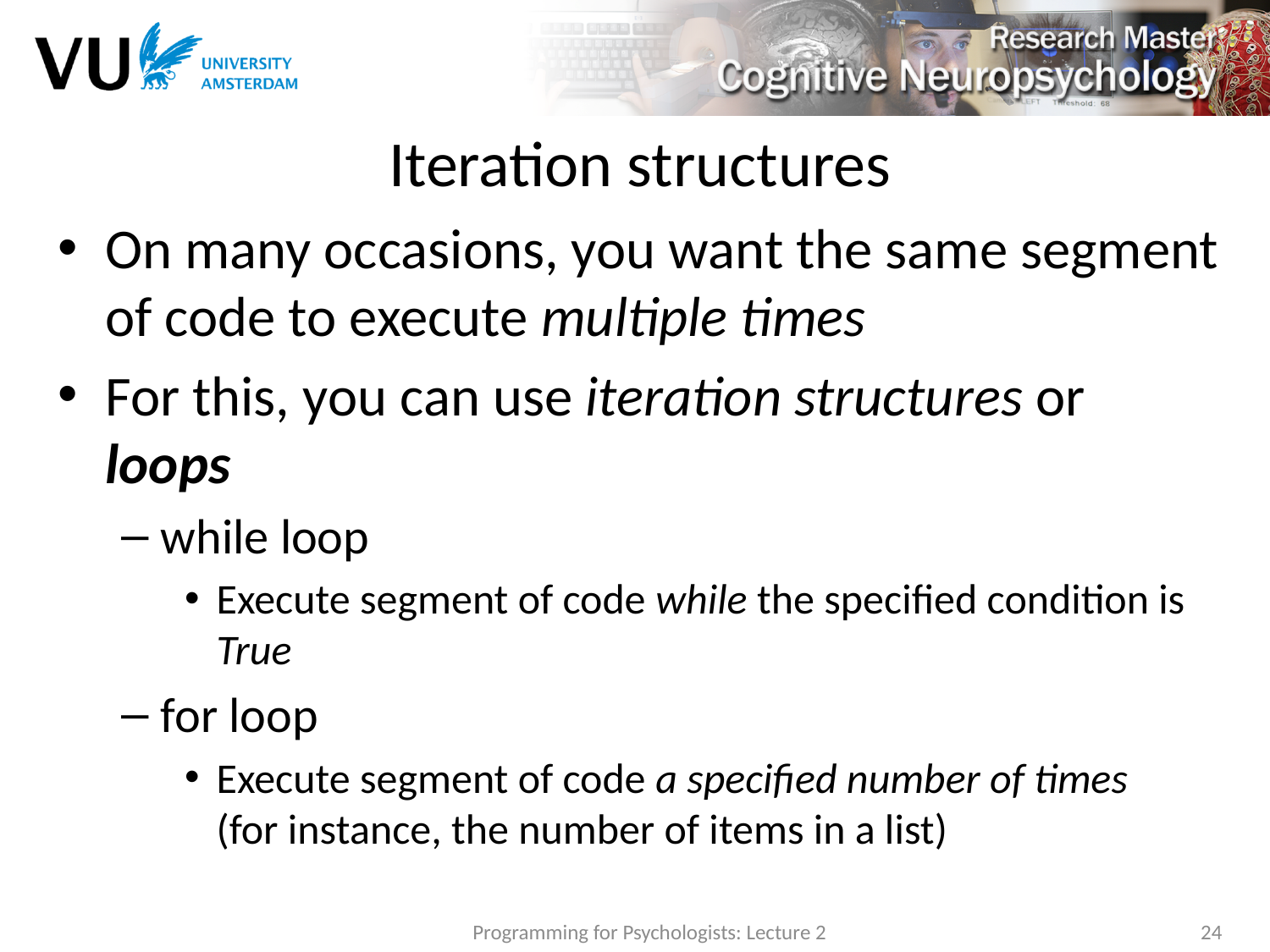

# Iteration structures
On many occasions, you want the same segment of code to execute multiple times
For this, you can use iteration structures or loops
while loop
Execute segment of code while the specified condition is True
for loop
Execute segment of code a specified number of times
(for instance, the number of items in a list)
Programming for Psychologists: Lecture 2
24